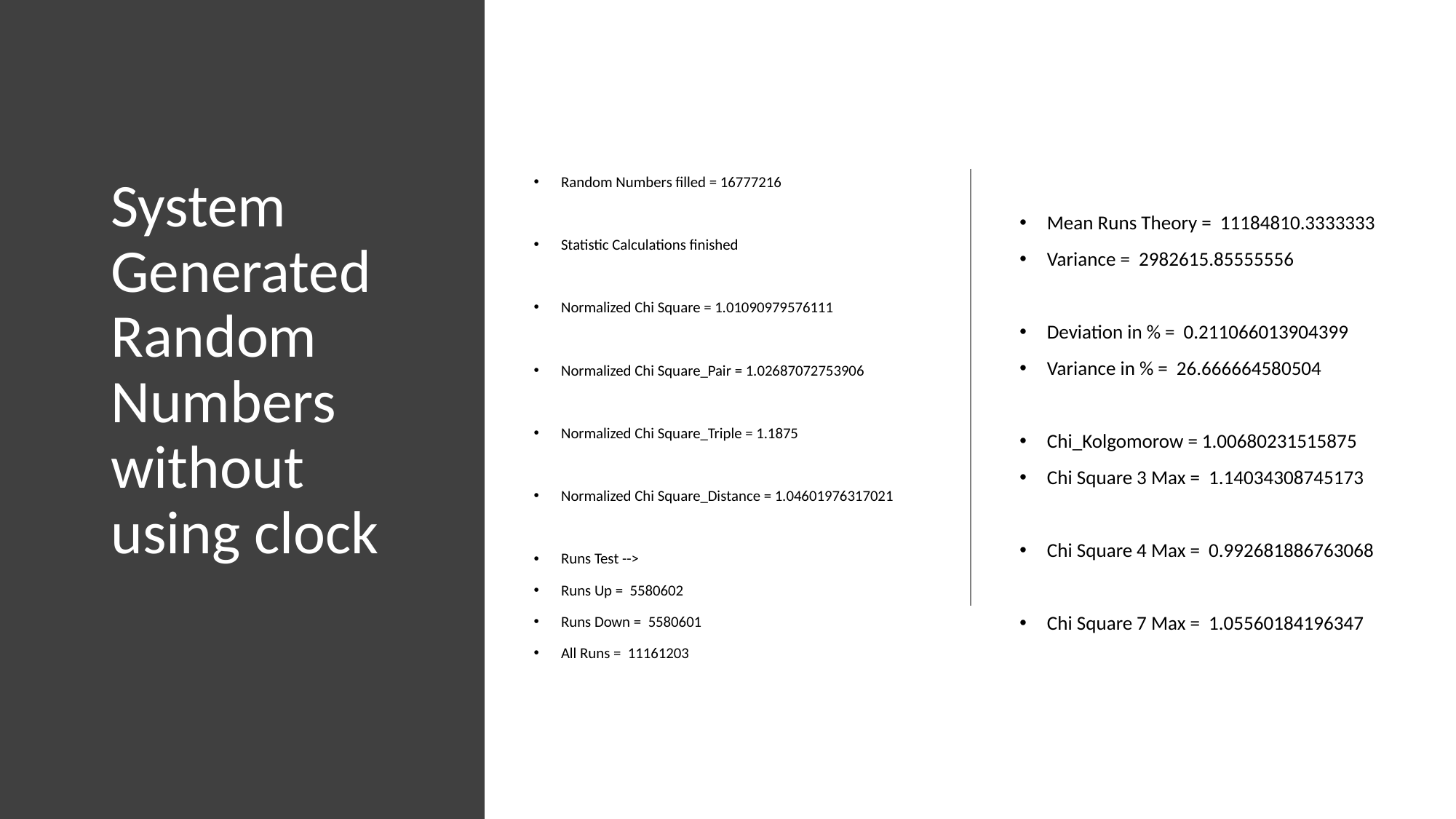

# System Generated Random Numbers without using clock
Random Numbers filled = 16777216

Statistic Calculations finished

Normalized Chi Square = 1.01090979576111

Normalized Chi Square_Pair = 1.02687072753906

Normalized Chi Square_Triple = 1.1875

Normalized Chi Square_Distance = 1.04601976317021

Runs Test -->
Runs Up =  5580602
Runs Down =  5580601
All Runs =  11161203

Mean Runs Theory =  11184810.3333333
Variance =  2982615.85555556

Deviation in % =  0.211066013904399
Variance in % =  26.666664580504

Chi_Kolgomorow = 1.00680231515875
Chi Square 3 Max =  1.14034308745173

Chi Square 4 Max =  0.992681886763068

Chi Square 7 Max =  1.05560184196347